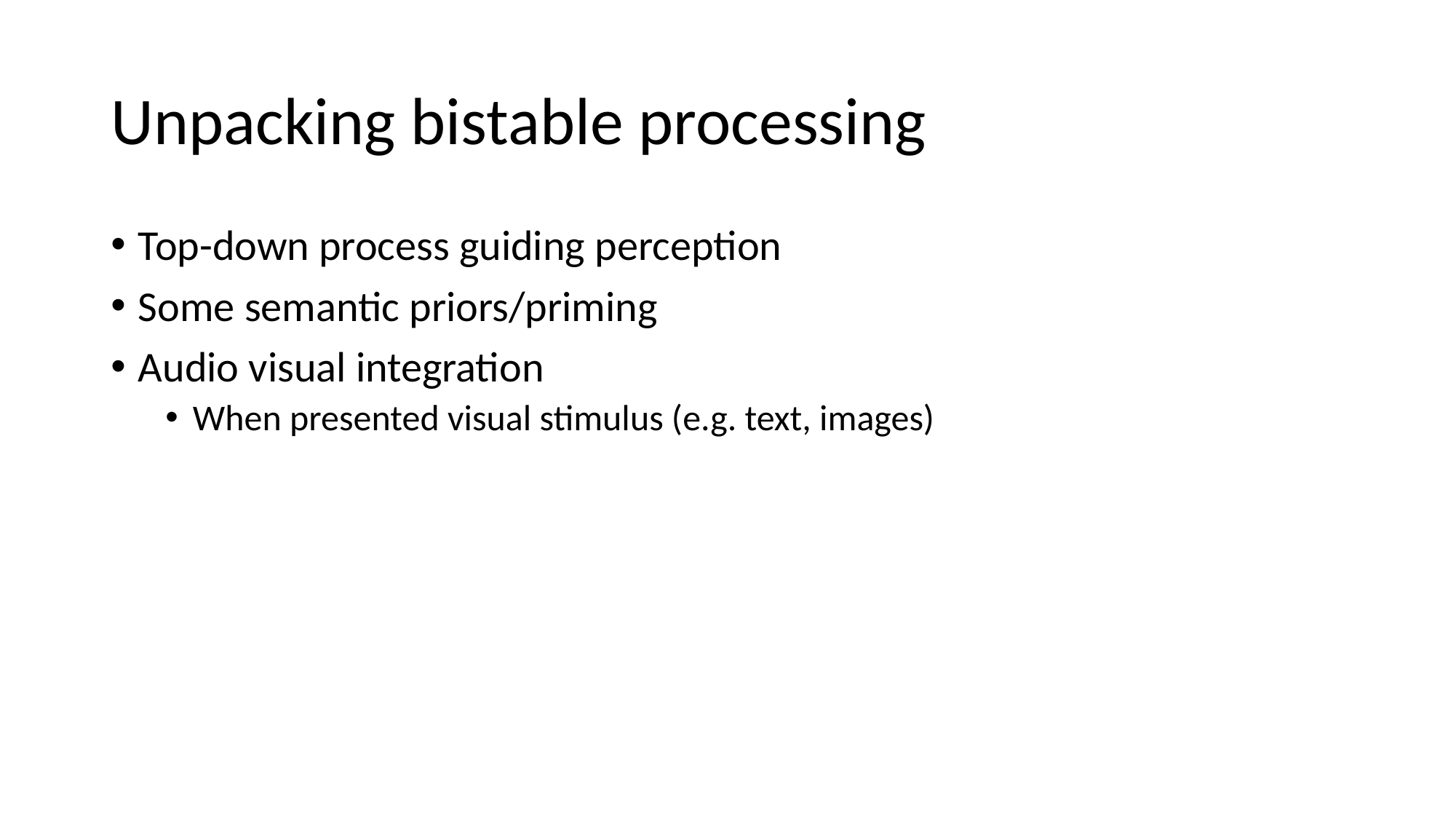

# Unpacking bistable processing
Top-down process guiding perception
Some semantic priors/priming
Audio visual integration
When presented visual stimulus (e.g. text, images)